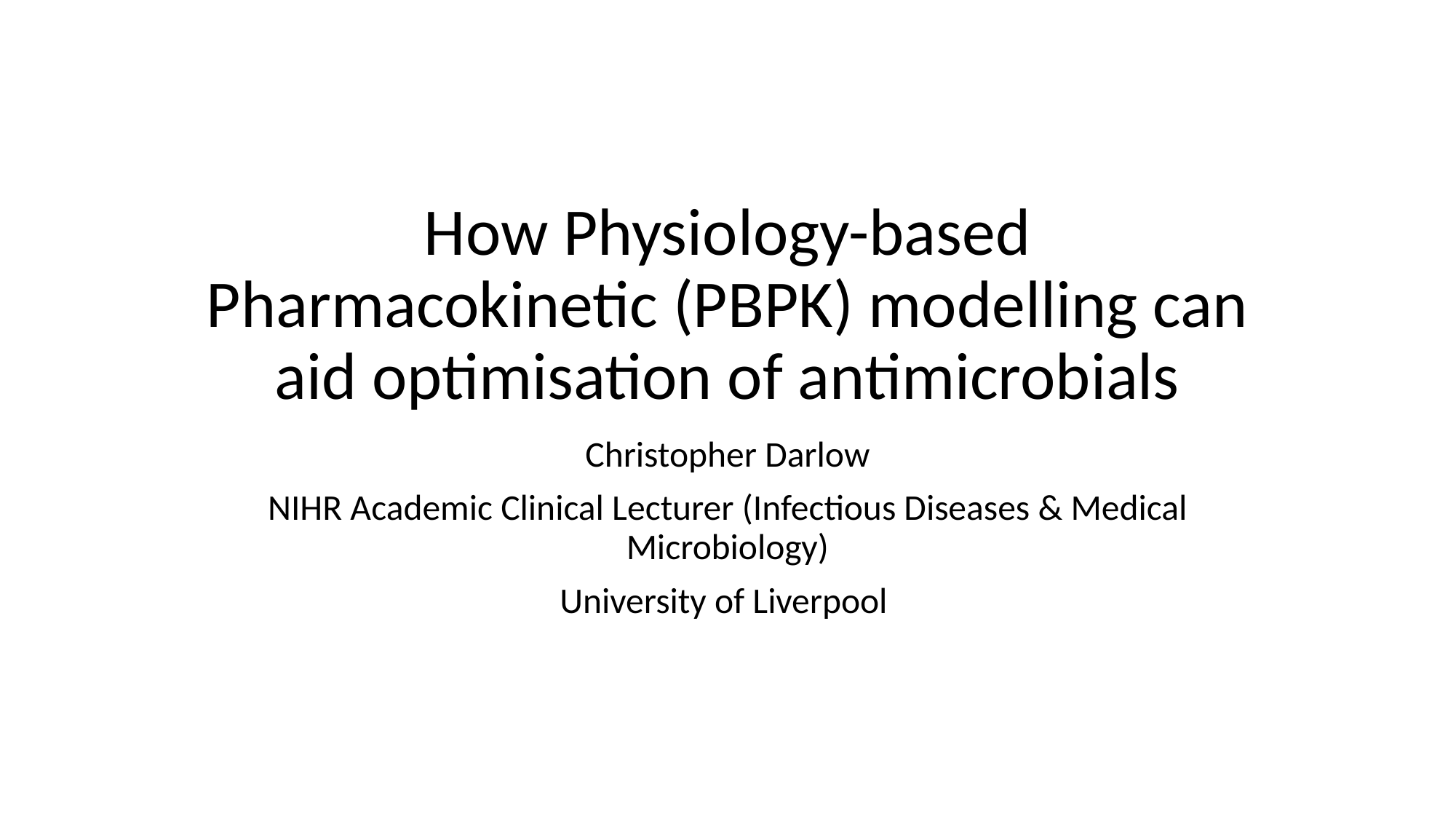

# How Physiology-based Pharmacokinetic (PBPK) modelling can aid optimisation of antimicrobials
Christopher Darlow
NIHR Academic Clinical Lecturer (Infectious Diseases & Medical Microbiology)
University of Liverpool